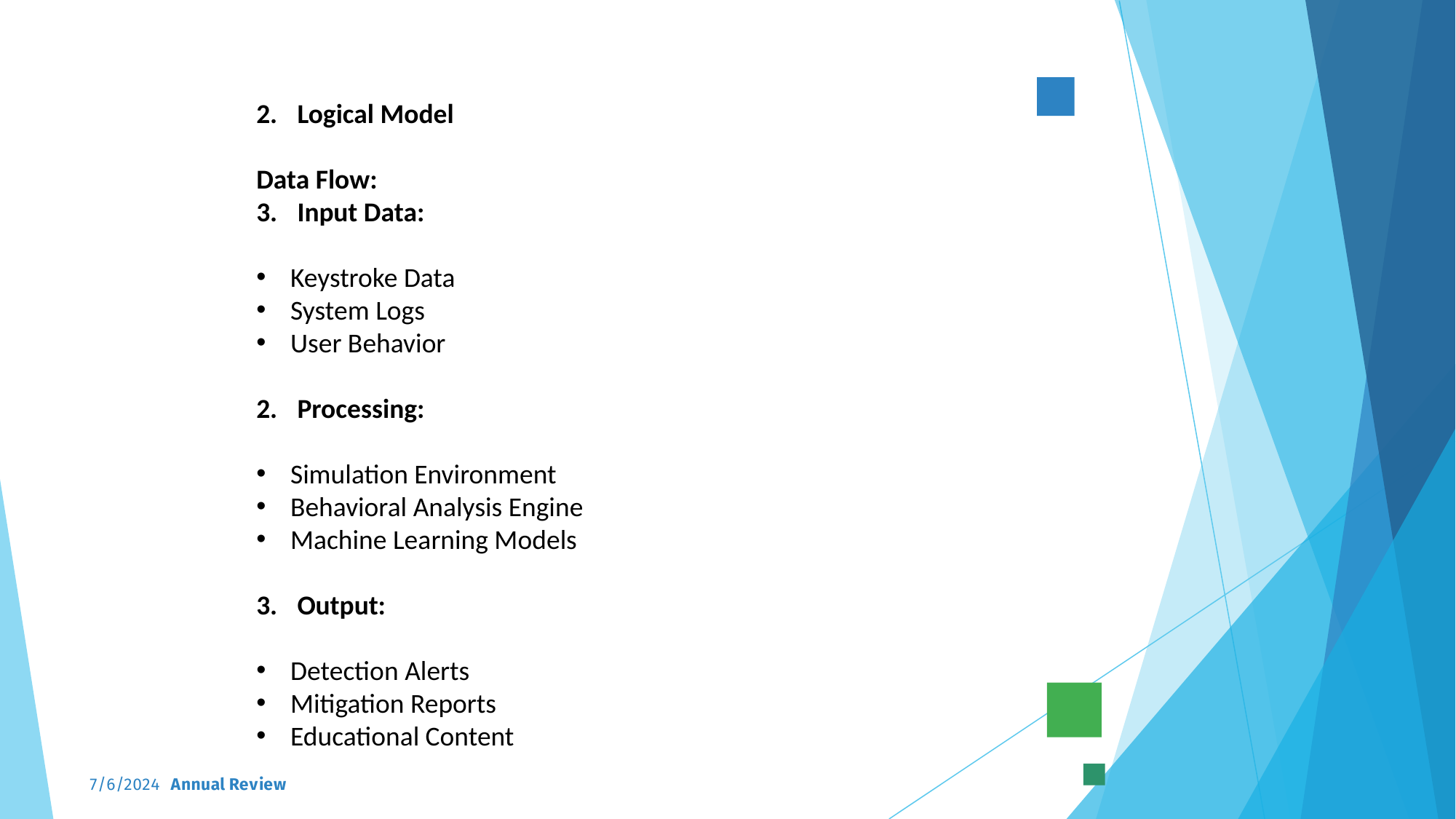

Logical Model

Data Flow:
Input Data:

Keystroke Data
System Logs
User Behavior

Processing:

Simulation Environment
Behavioral Analysis Engine
Machine Learning Models

Output:

Detection Alerts
Mitigation Reports
Educational Content

7/6/2024  Annual Review